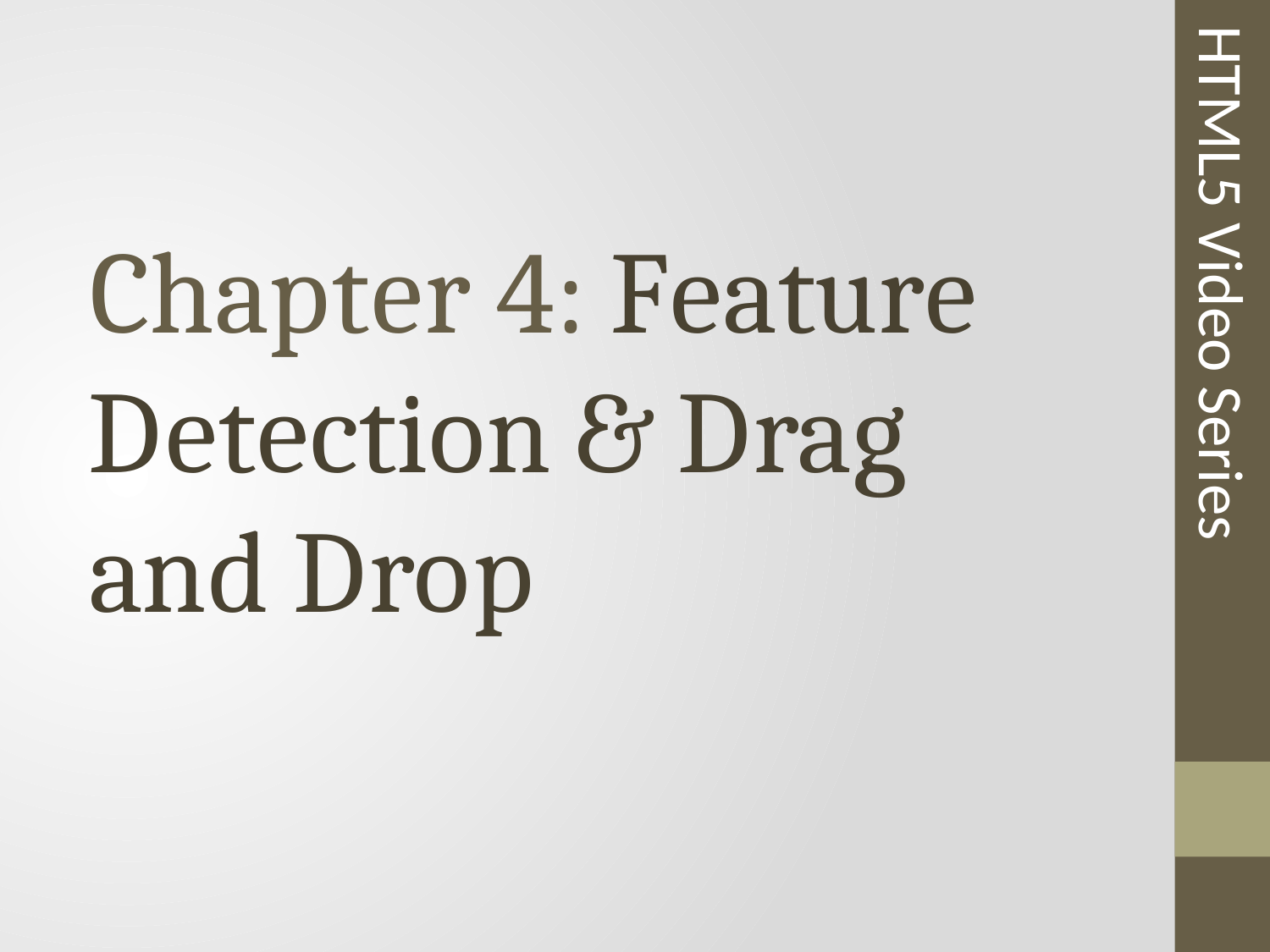

HTML5 Video Series
# Chapter 4: Feature Detection & Drag and Drop